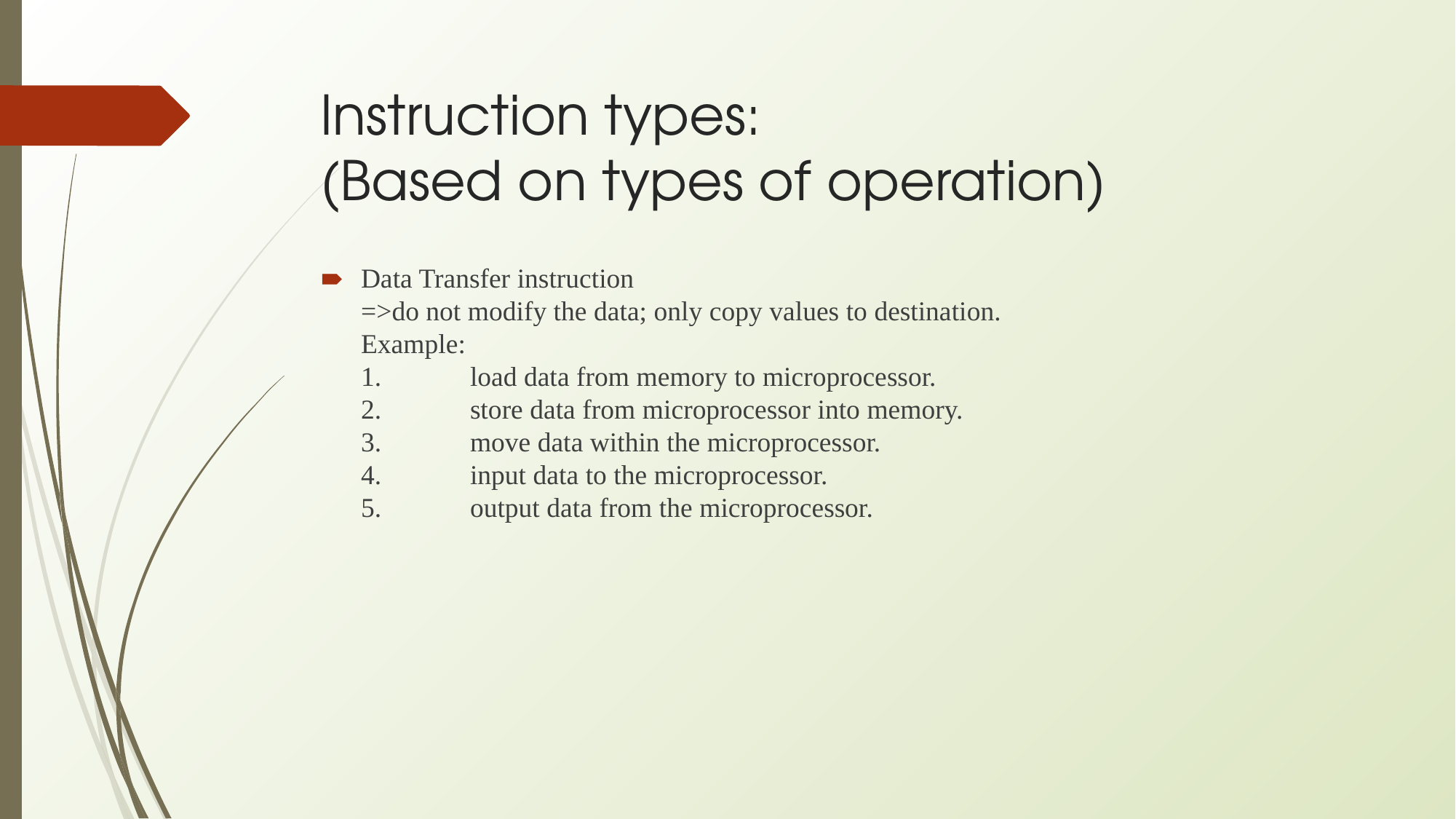

# Instruction types: (Based on types of operation)
Data Transfer instruction
=>do not modify the data; only copy values to destination.
Example:
1.	load data from memory to microprocessor.
2.	store data from microprocessor into memory.
3.	move data within the microprocessor.
4.	input data to the microprocessor.
5.	output data from the microprocessor.